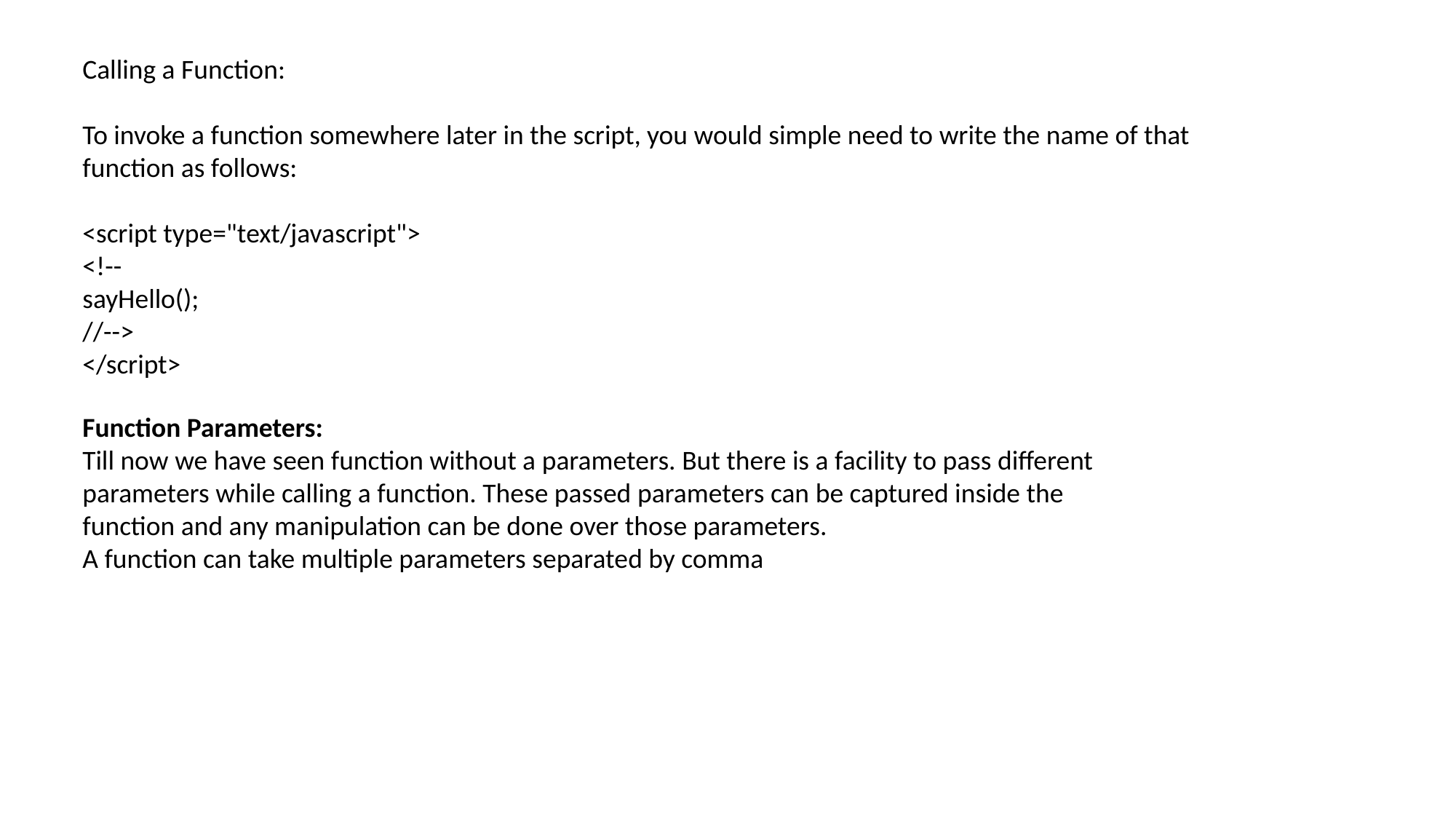

Calling a Function:

To invoke a function somewhere later in the script, you would simple need to write the name of that function as follows:

<script type="text/javascript">
<!--
sayHello();
//-->
</script>
Function Parameters:
Till now we have seen function without a parameters. But there is a facility to pass different parameters while calling a function. These passed parameters can be captured inside the function and any manipulation can be done over those parameters.
A function can take multiple parameters separated by comma